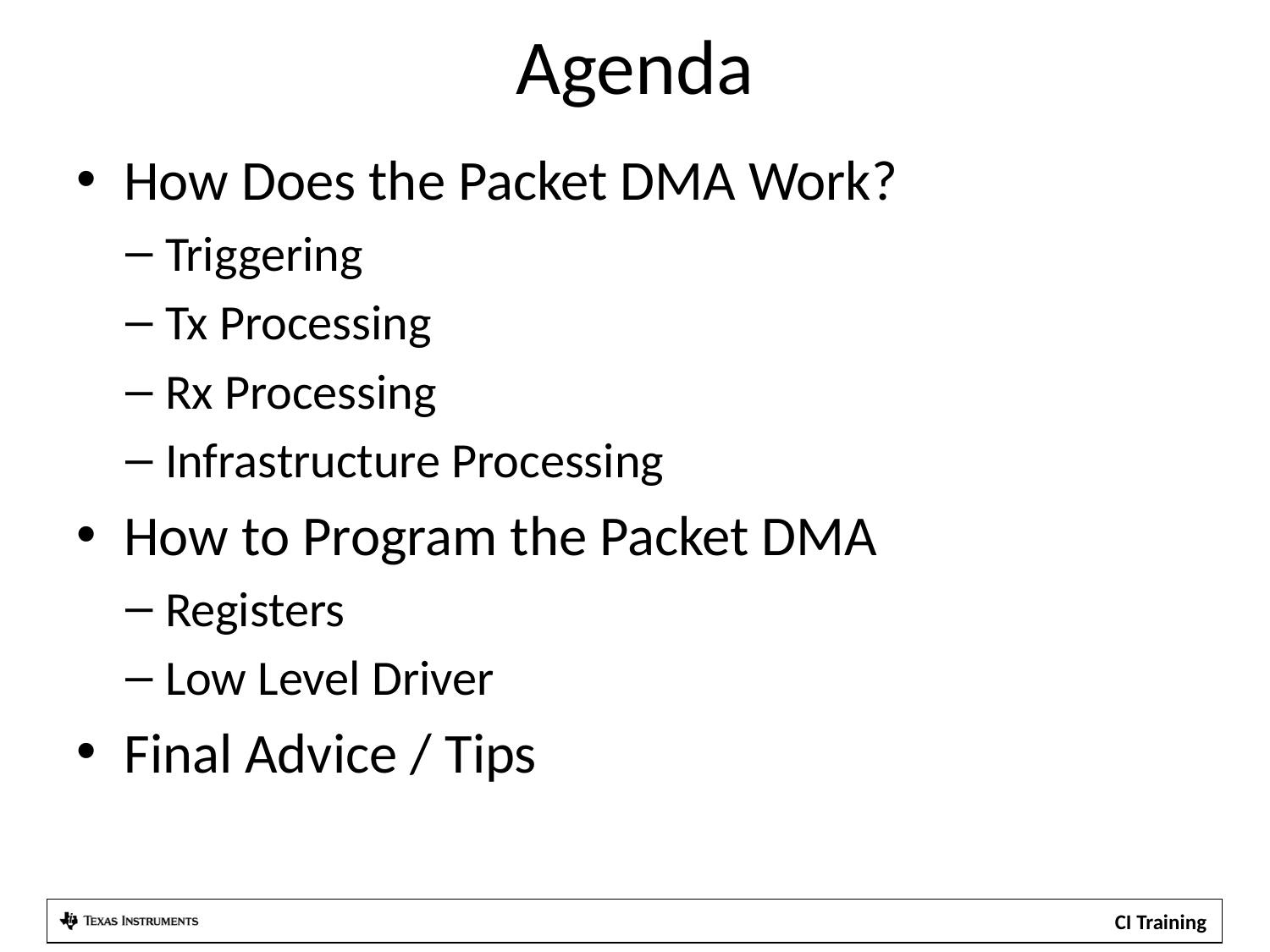

# Agenda
How Does the Packet DMA Work?
Triggering
Tx Processing
Rx Processing
Infrastructure Processing
How to Program the Packet DMA
Registers
Low Level Driver
Final Advice / Tips